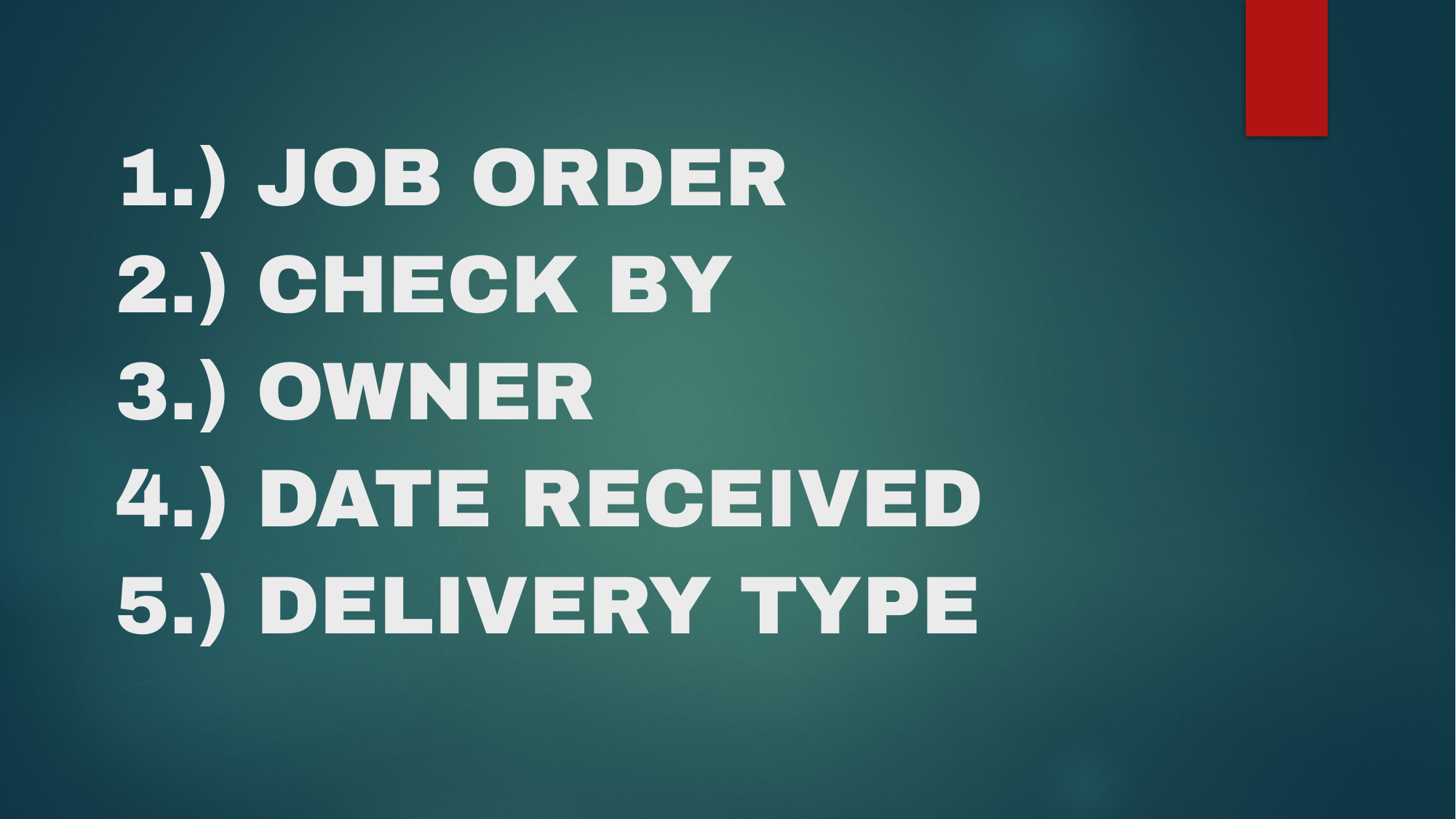

# 1.) JOB ORDER
2.) CHECK BY
3.) OWNER
4.) DATE RECEIVED
5.) DELIVERY TYPE